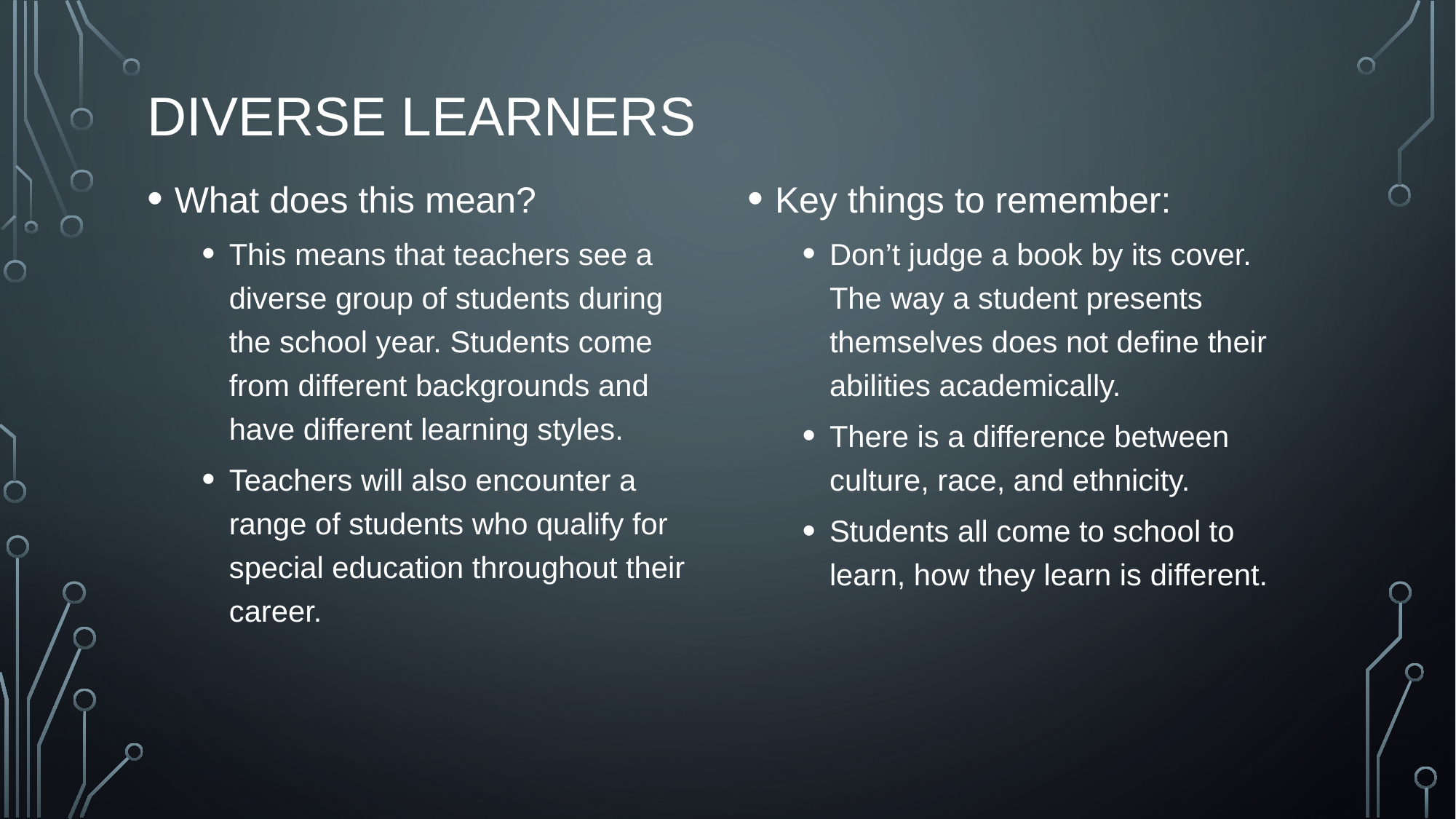

# Diverse learners
What does this mean?
This means that teachers see a diverse group of students during the school year. Students come from different backgrounds and have different learning styles.
Teachers will also encounter a range of students who qualify for special education throughout their career.
Key things to remember:
Don’t judge a book by its cover. The way a student presents themselves does not define their abilities academically.
There is a difference between culture, race, and ethnicity.
Students all come to school to learn, how they learn is different.